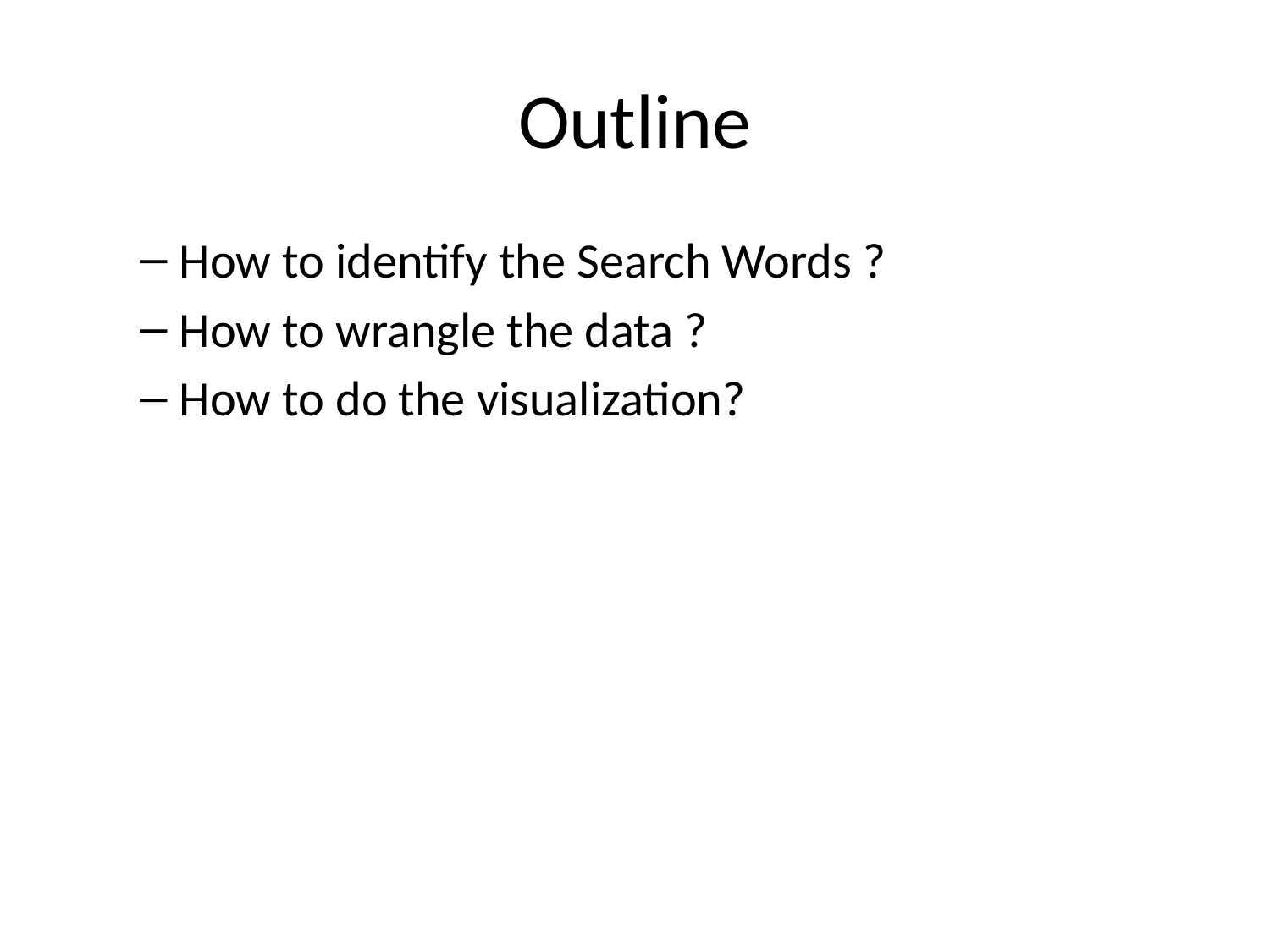

# Outline
How to identify the Search Words ?
How to wrangle the data ?
How to do the visualization?